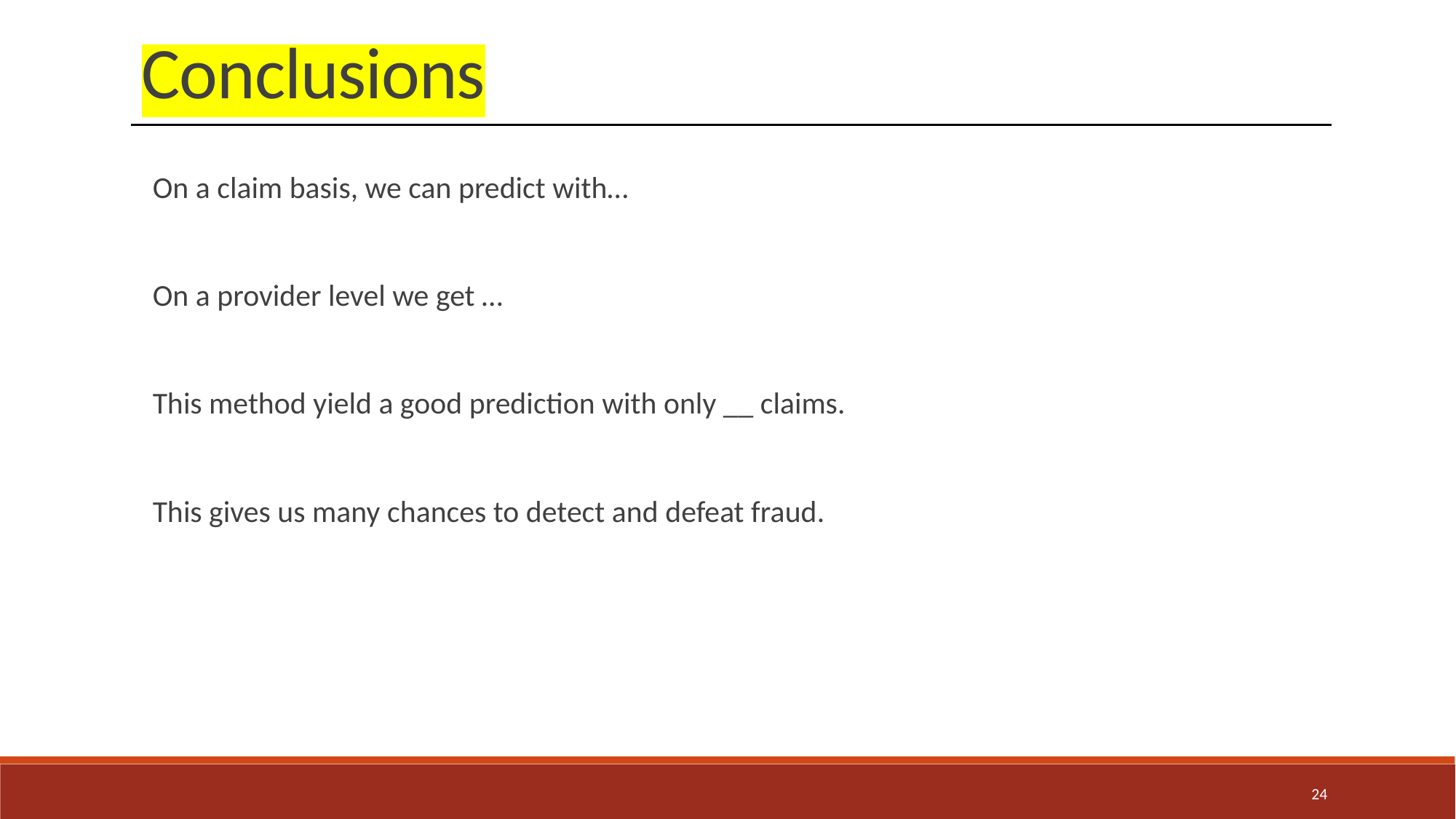

Conclusions
On a claim basis, we can predict with…

On a provider level we get …

This method yield a good prediction with only __ claims.

This gives us many chances to detect and defeat fraud.
24